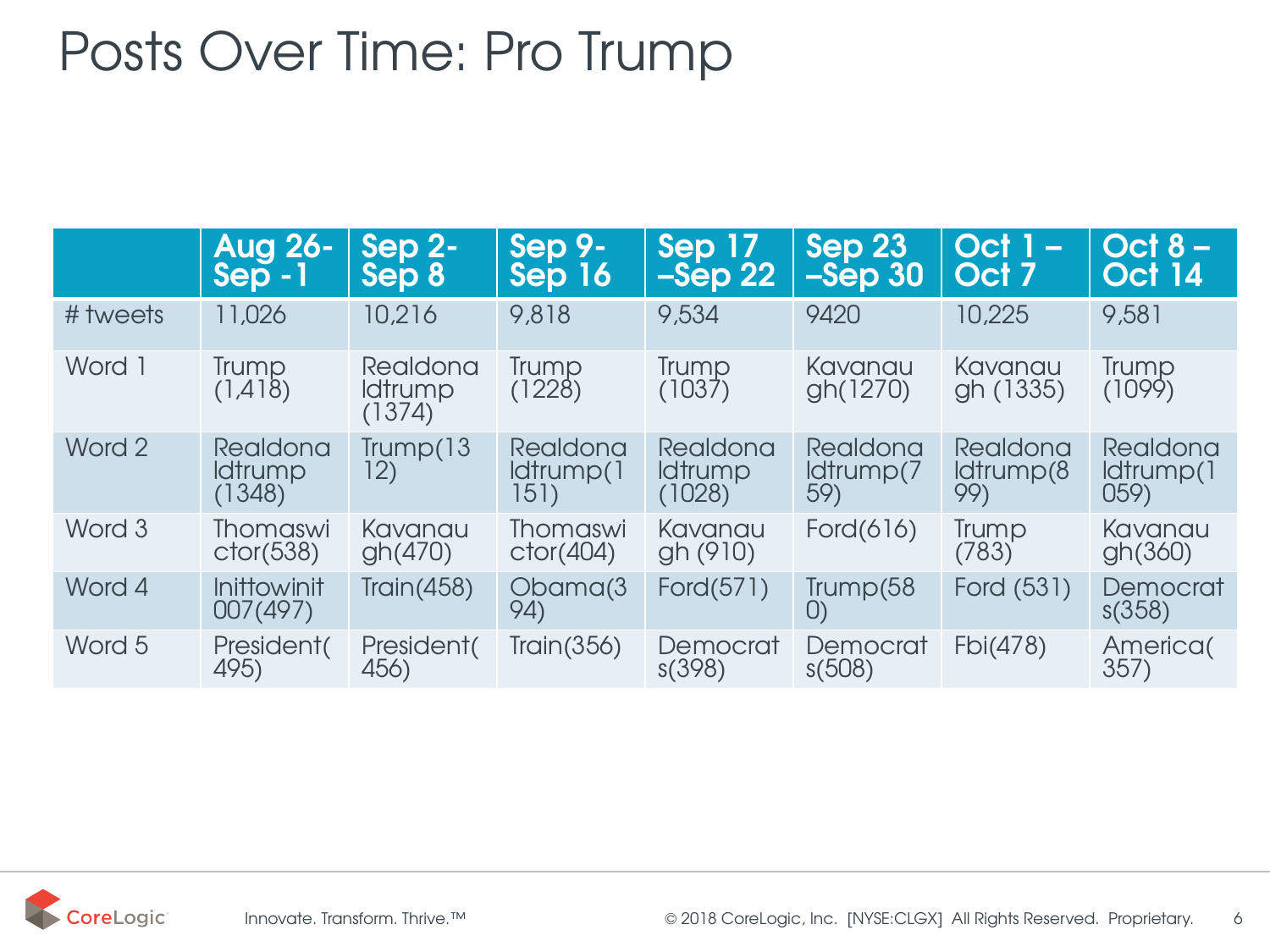

# Posts Over Time: Pro Trump
|  | Aug 26- Sep -1 | Sep 2- Sep 8 | Sep 9- Sep 16 | Sep 17 –Sep 22 | Sep 23 –Sep 30 | Oct 1 –Oct 7 | Oct 8 – Oct 14 |
| --- | --- | --- | --- | --- | --- | --- | --- |
| # tweets | 11,026 | 10,216 | 9,818 | 9,534 | 9420 | 10,225 | 9,581 |
| Word 1 | Trump (1,418) | Realdonaldtrump (1374) | Trump (1228) | Trump (1037) | Kavanaugh(1270) | Kavanaugh (1335) | Trump (1099) |
| Word 2 | Realdonaldtrump (1348) | Trump(1312) | Realdonaldtrump(1151) | Realdonaldtrump (1028) | Realdonaldtrump(759) | Realdonaldtrump(899) | Realdonaldtrump(1059) |
| Word 3 | Thomaswictor(538) | Kavanaugh(470) | Thomaswictor(404) | Kavanaugh (910) | Ford(616) | Trump (783) | Kavanaugh(360) |
| Word 4 | Inittowinit007(497) | Train(458) | Obama(394) | Ford(571) | Trump(580) | Ford (531) | Democrats(358) |
| Word 5 | President(495) | President(456) | Train(356) | Democrats(398) | Democrats(508) | Fbi(478) | America(357) |
6